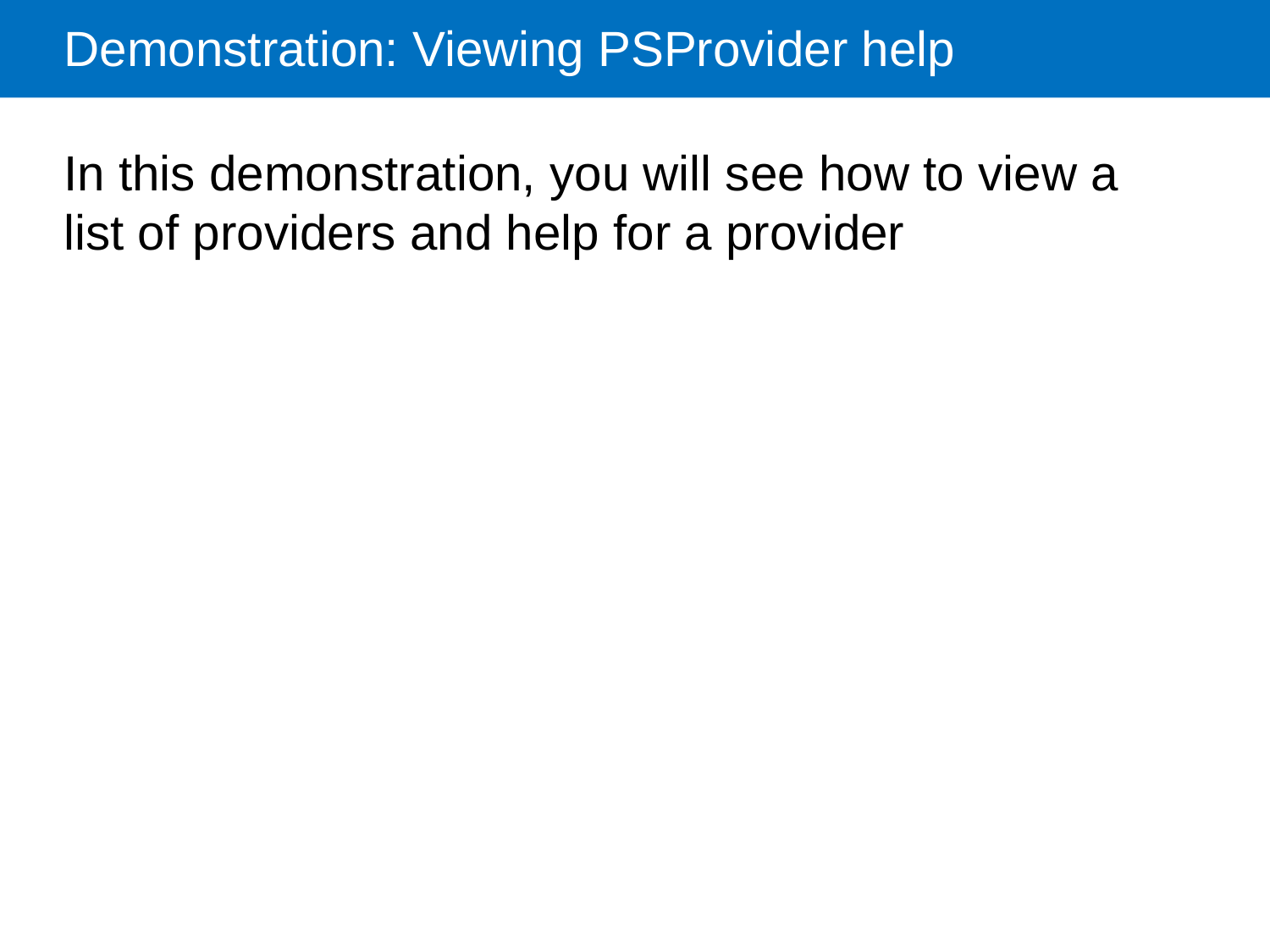

# Demonstration: Viewing PSProvider help
In this demonstration, you will see how to view a list of providers and help for a provider